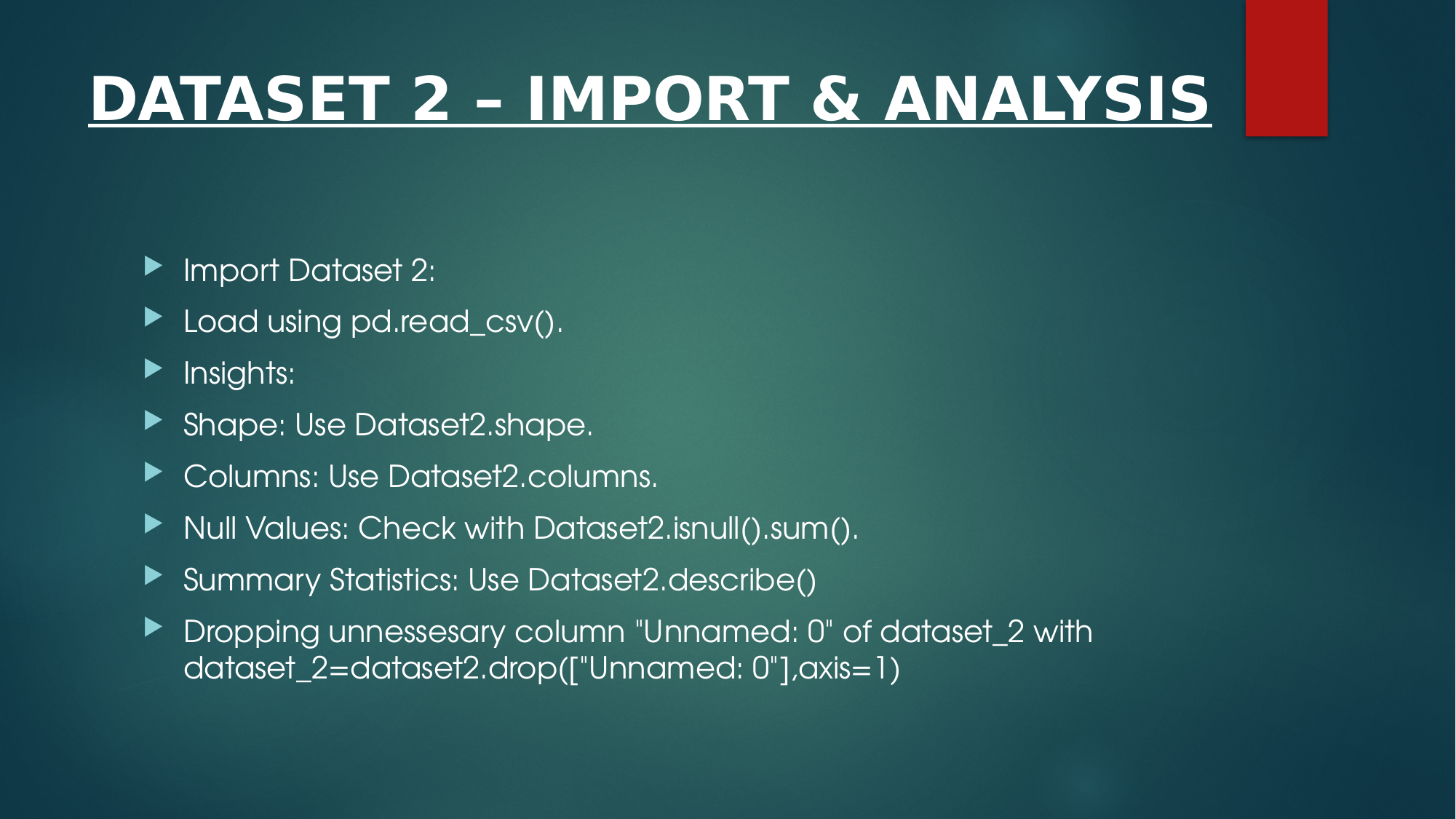

# DATASET 2 – IMPORT & ANALYSIS
Import Dataset 2:
Load using pd.read_csv().
Insights:
Shape: Use Dataset2.shape.
Columns: Use Dataset2.columns.
Null Values: Check with Dataset2.isnull().sum().
Summary Statistics: Use Dataset2.describe()
Dropping unnessesary column "Unnamed: 0" of dataset_2 with dataset_2=dataset2.drop(["Unnamed: 0"],axis=1)